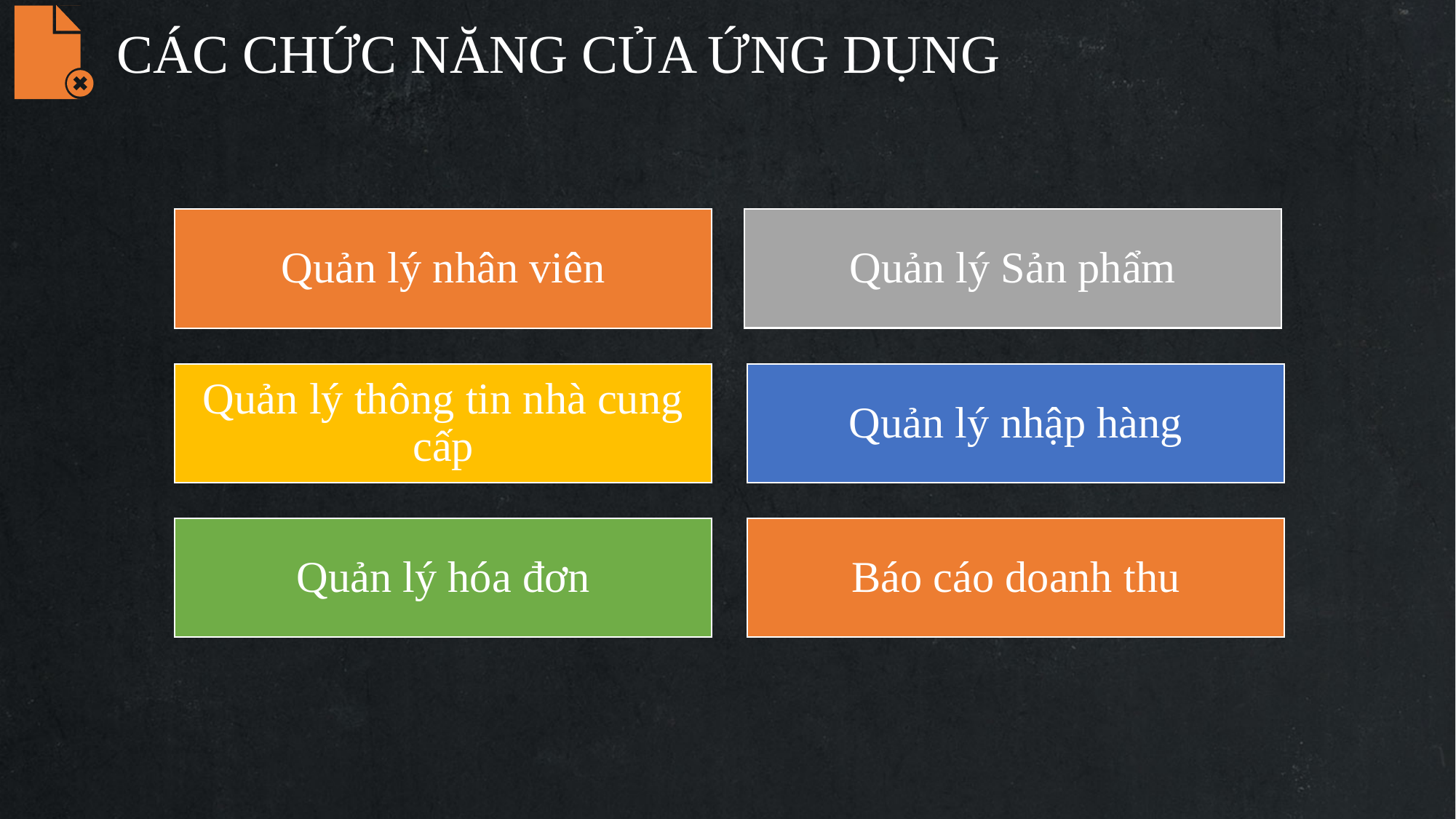

CÁC CHỨC NĂNG CỦA ỨNG DỤNG
Quản lý nhân viên
Quản lý Sản phẩm
Quản lý thông tin nhà cung cấp
Quản lý nhập hàng
Quản lý hóa đơn
Báo cáo doanh thu